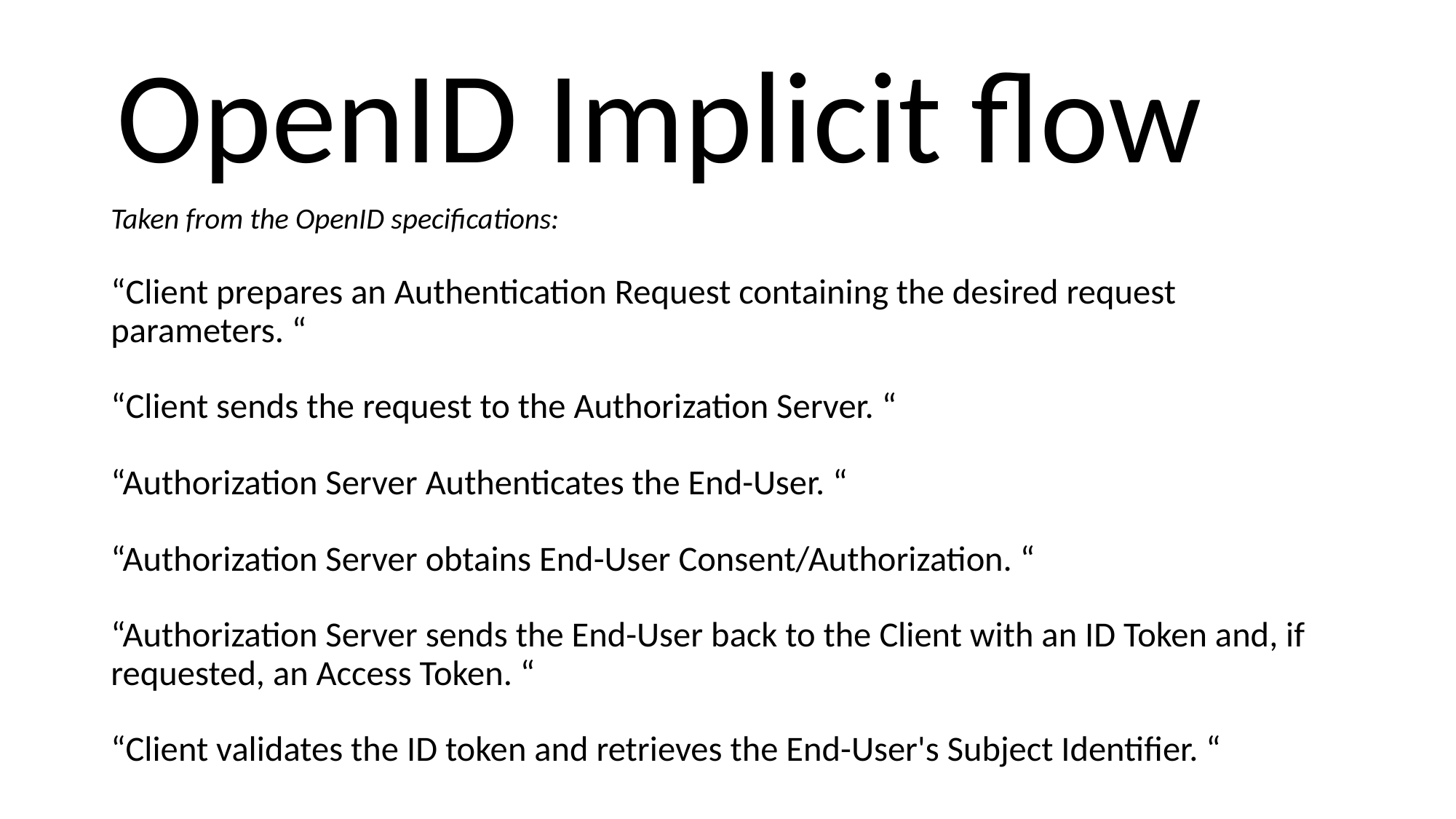

OpenID Implicit flow
# Taken from the OpenID specifications: “Client prepares an Authentication Request containing the desired request parameters. “ “Client sends the request to the Authorization Server. “ “Authorization Server Authenticates the End-User. “ “Authorization Server obtains End-User Consent/Authorization. “ “Authorization Server sends the End-User back to the Client with an ID Token and, if requested, an Access Token. “ “Client validates the ID token and retrieves the End-User's Subject Identifier. “